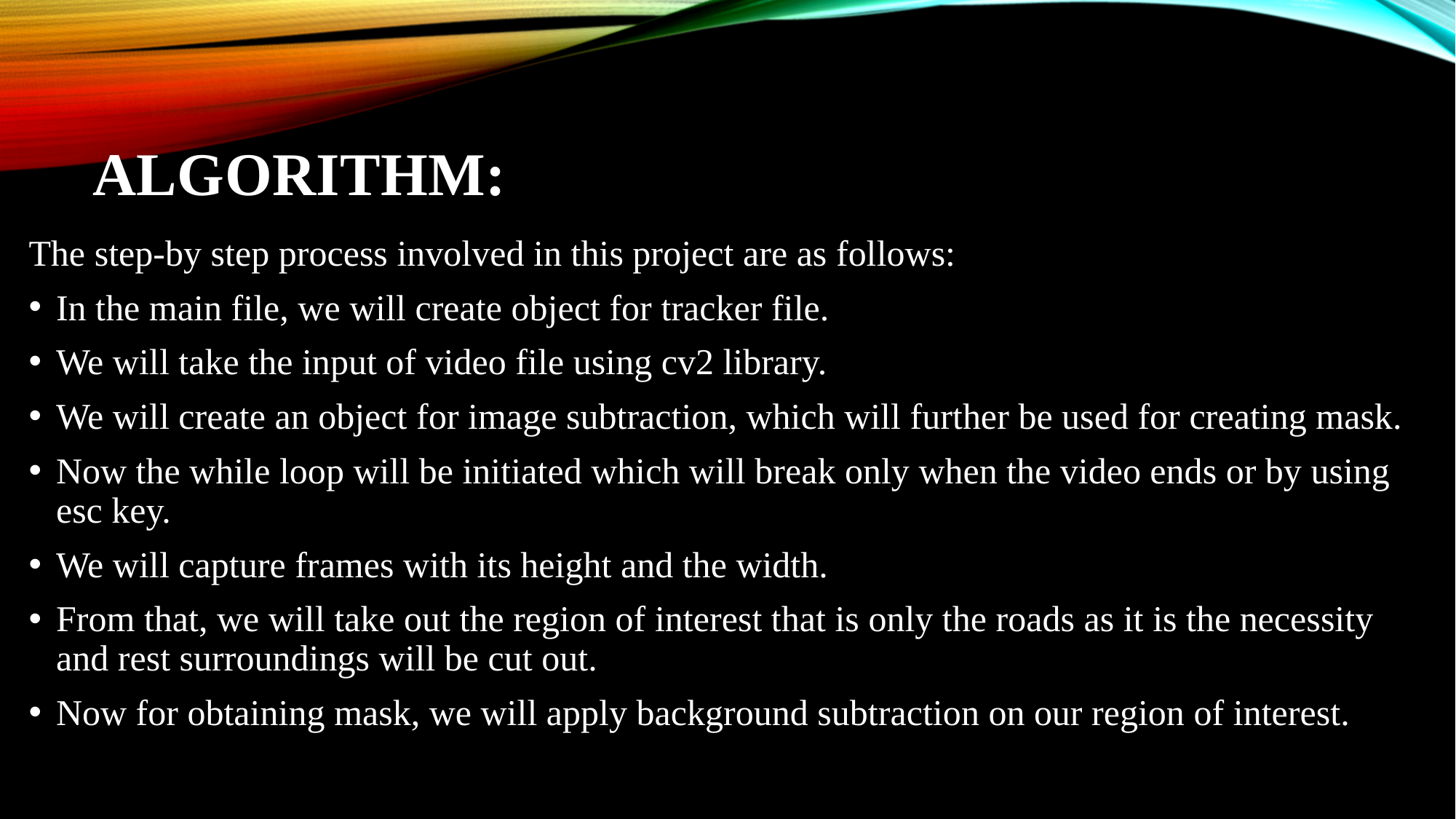

# ALGORITHM:
The step-by step process involved in this project are as follows:
In the main file, we will create object for tracker file.
We will take the input of video file using cv2 library.
We will create an object for image subtraction, which will further be used for creating mask.
Now the while loop will be initiated which will break only when the video ends or by using esc key.
We will capture frames with its height and the width.
From that, we will take out the region of interest that is only the roads as it is the necessity and rest surroundings will be cut out.
Now for obtaining mask, we will apply background subtraction on our region of interest.